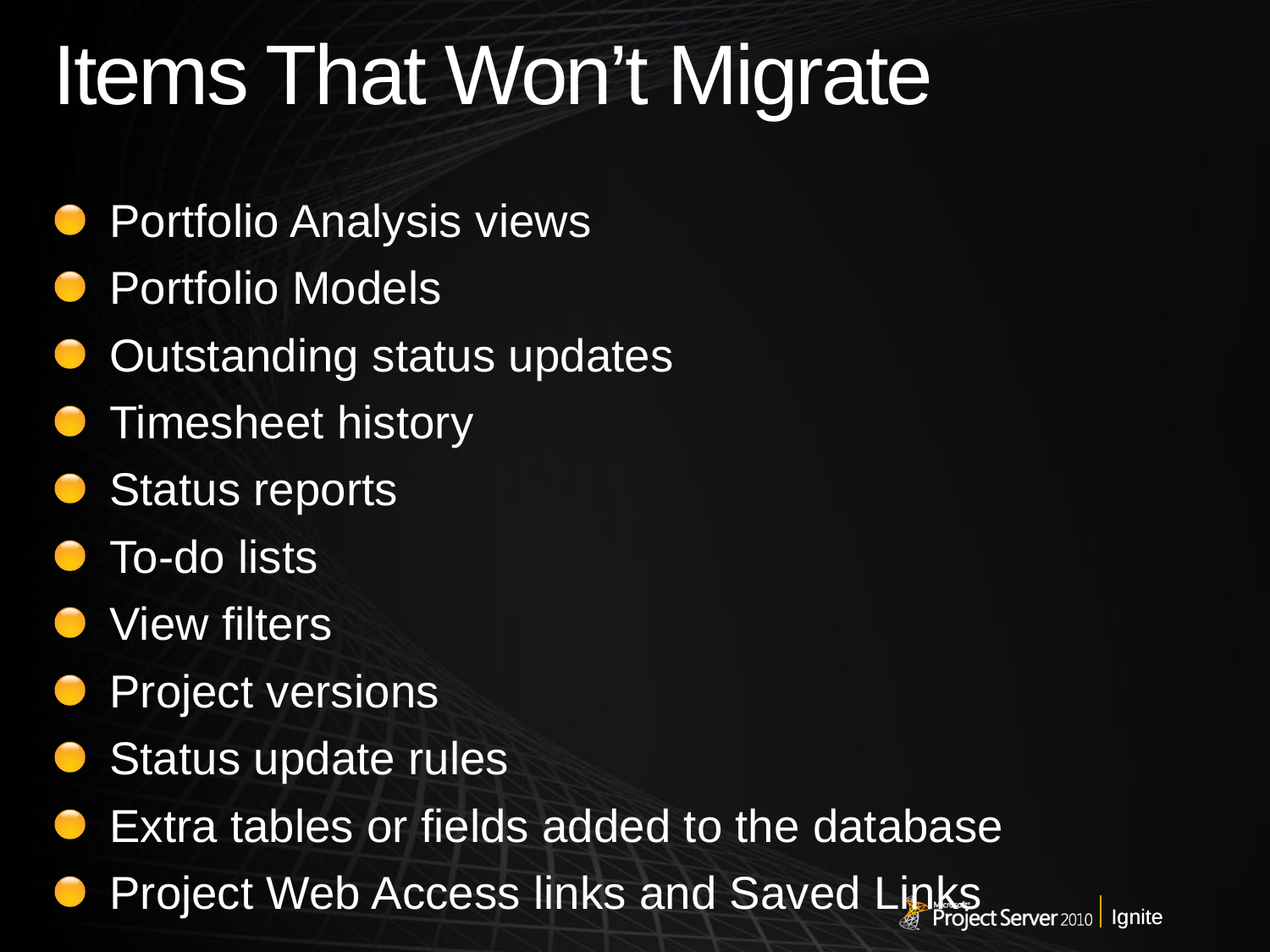

# Items That Won’t Migrate
Portfolio Analysis views
Portfolio Models
Outstanding status updates
Timesheet history
Status reports
To-do lists
View filters
Project versions
Status update rules
Extra tables or fields added to the database
Project Web Access links and Saved Links